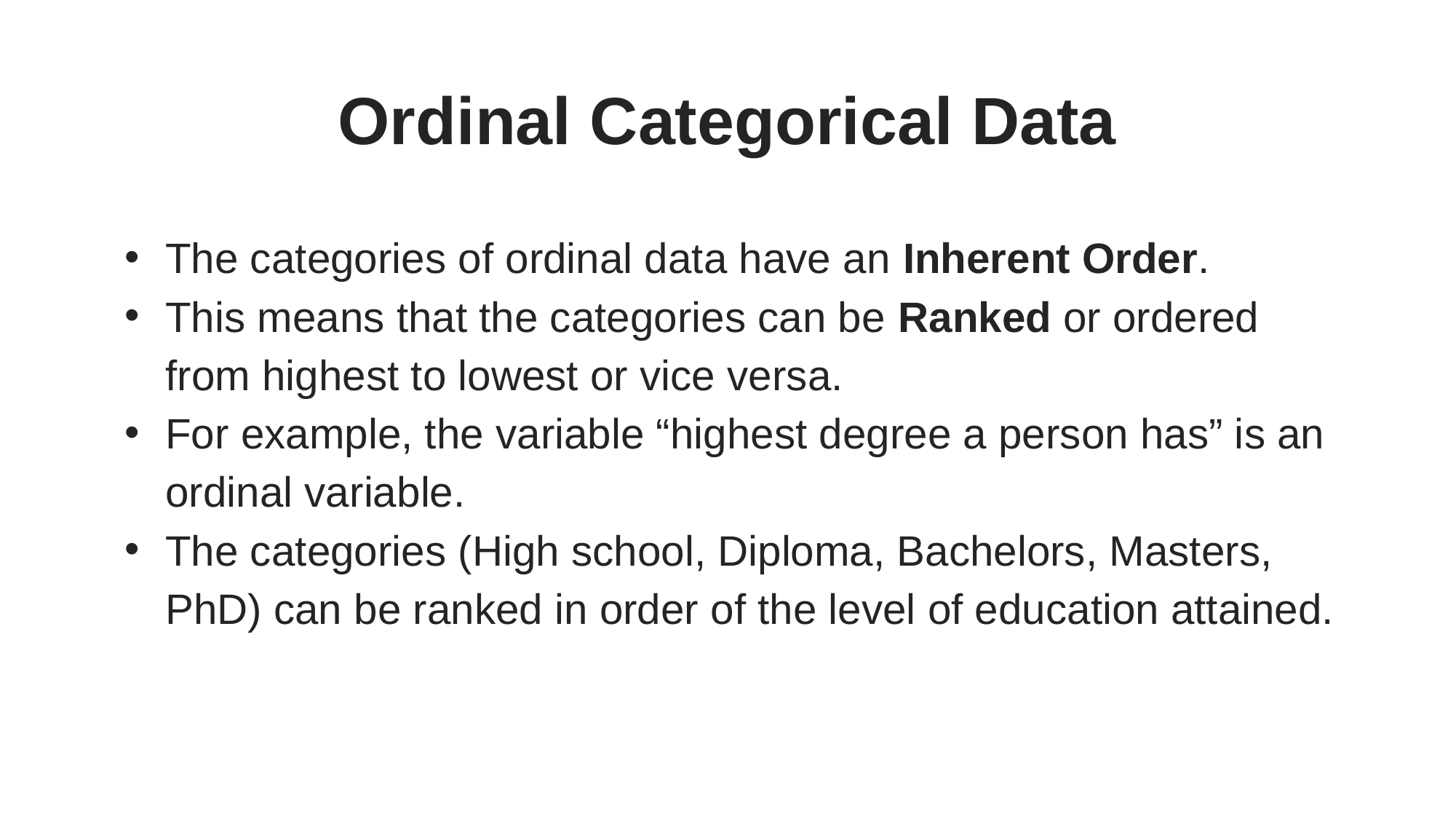

# Ordinal Categorical Data
The categories of ordinal data have an Inherent Order.
This means that the categories can be Ranked or ordered from highest to lowest or vice versa.
For example, the variable “highest degree a person has” is an ordinal variable.
The categories (High school, Diploma, Bachelors, Masters, PhD) can be ranked in order of the level of education attained.